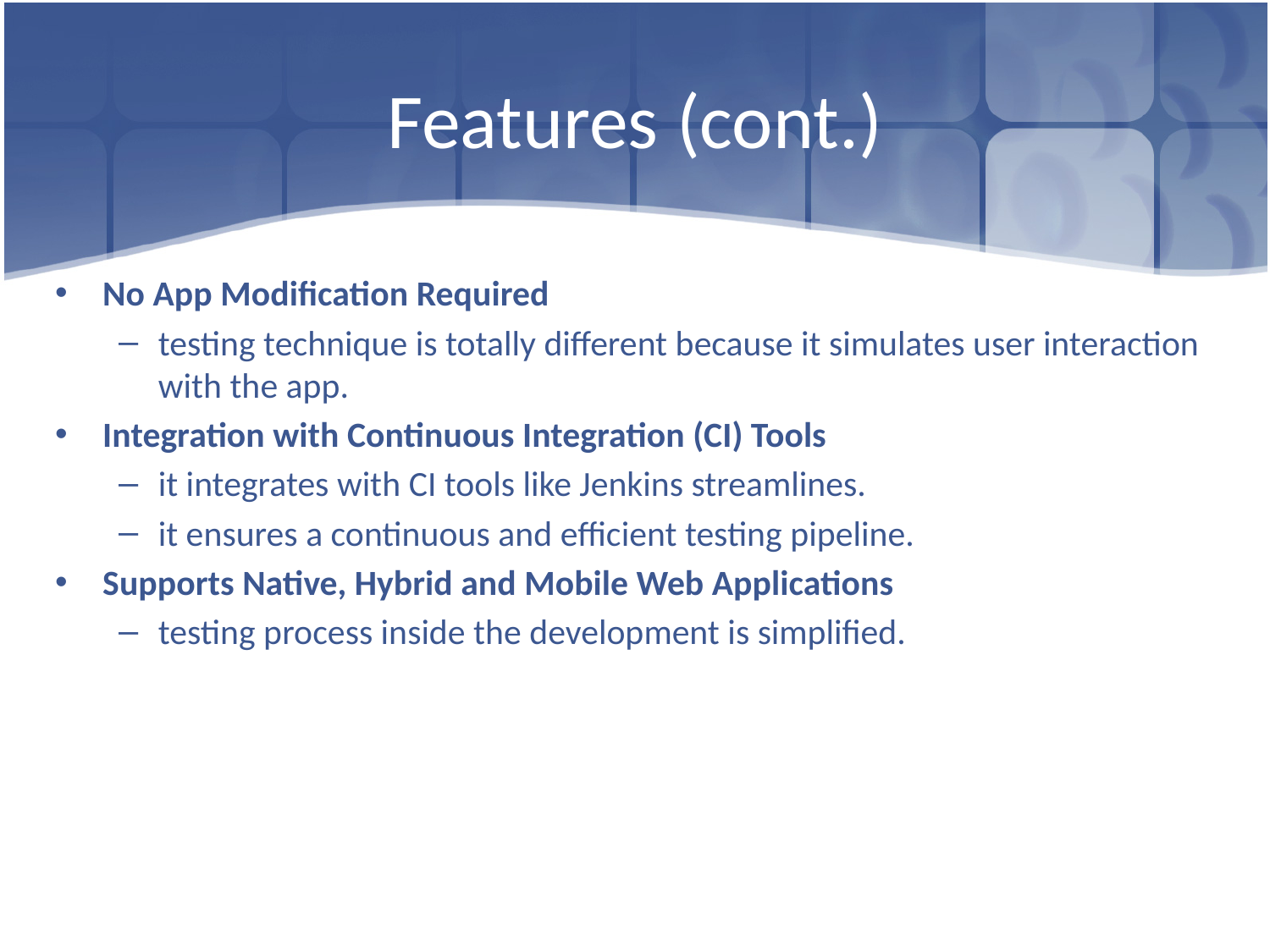

# Features (cont.)
No App Modification Required
testing technique is totally different because it simulates user interaction with the app.
Integration with Continuous Integration (CI) Tools
it integrates with CI tools like Jenkins streamlines.
it ensures a continuous and efficient testing pipeline.
Supports Native, Hybrid and Mobile Web Applications
testing process inside the development is simplified.